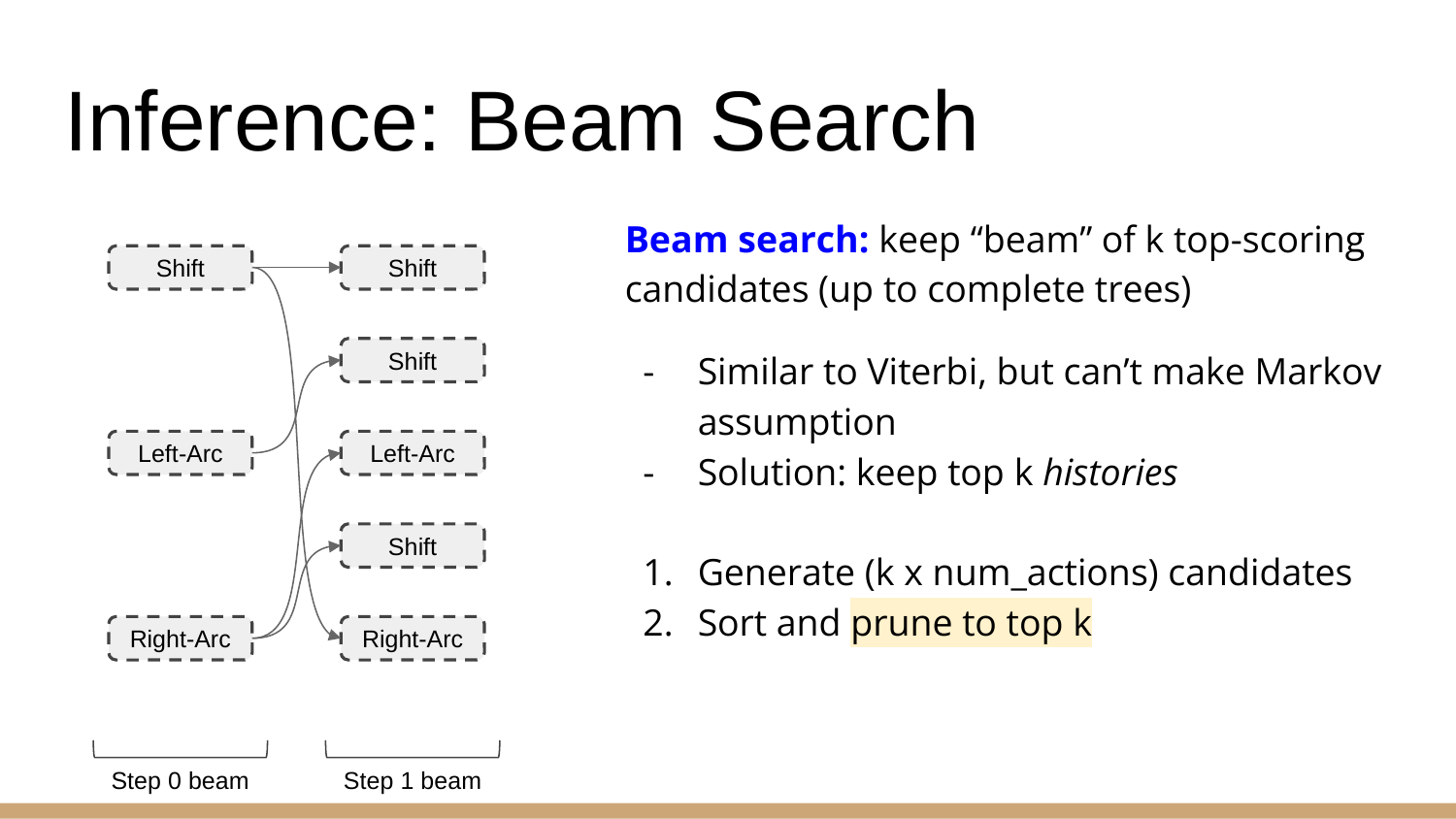

# Inference: Beam Search
Beam search: keep “beam” of k top-scoring candidates (up to complete trees)
Similar to Viterbi, but can’t make Markov assumption
Solution: keep top k histories

Generate (k x num_actions) candidates
Sort and prune to top k

Shift
Shift
Shift
Left-Arc
Left-Arc
Shift
Right-Arc
Right-Arc

Step 0 beam
Step 1 beam